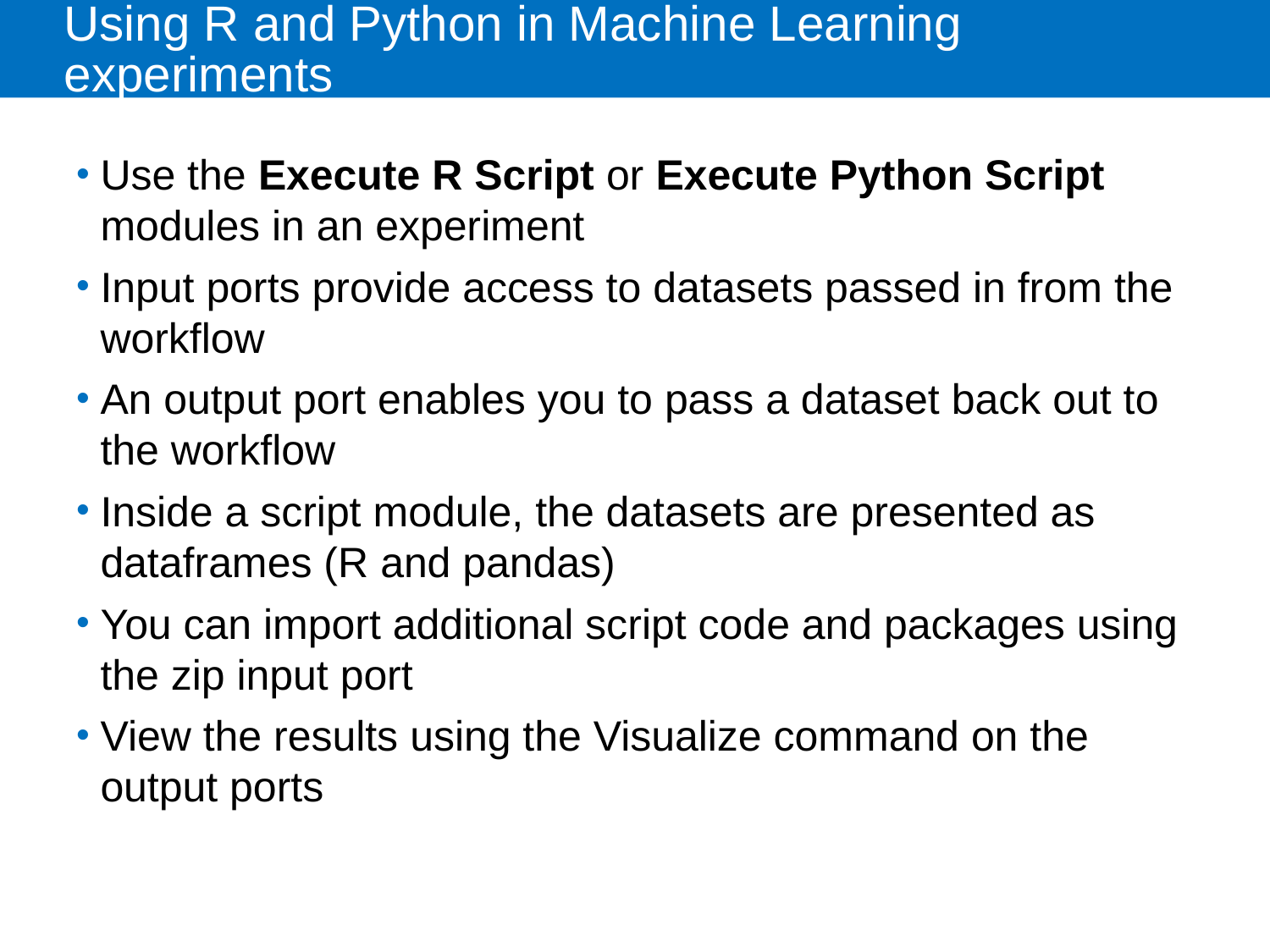

# Using R and Python in Machine Learning experiments
Use the Execute R Script or Execute Python Script modules in an experiment
Input ports provide access to datasets passed in from the workflow
An output port enables you to pass a dataset back out to the workflow
Inside a script module, the datasets are presented as dataframes (R and pandas)
You can import additional script code and packages using the zip input port
View the results using the Visualize command on the output ports